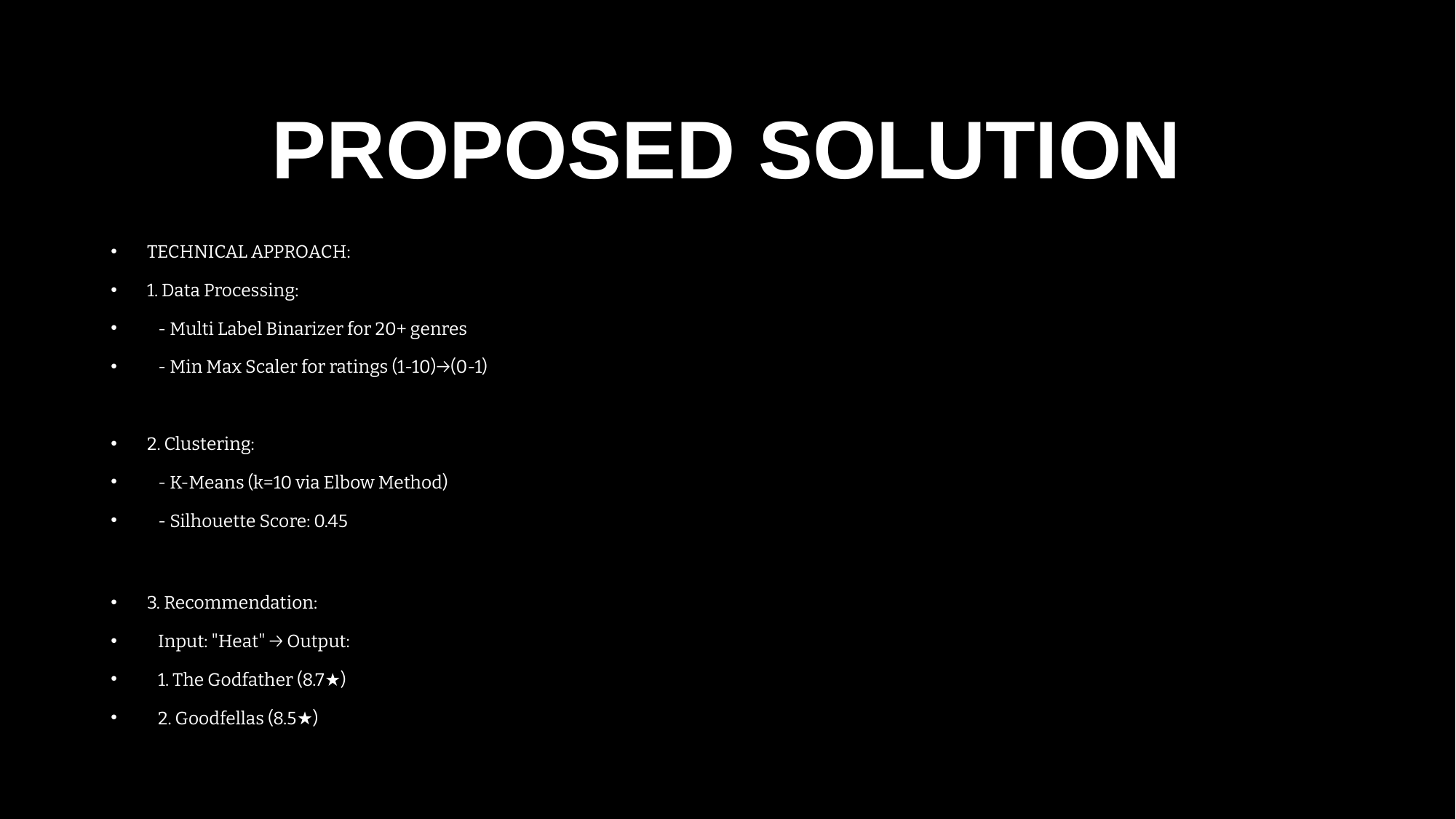

# Proposed Solution
TECHNICAL APPROACH:
1. Data Processing:
   - Multi Label Binarizer for 20+ genres
   - Min Max Scaler for ratings (1-10)→(0-1)

2. Clustering:
   - K-Means (k=10 via Elbow Method)
   - Silhouette Score: 0.45

3. Recommendation:
   Input: "Heat" → Output:
   1. The Godfather (8.7★)
   2. Goodfellas (8.5★)